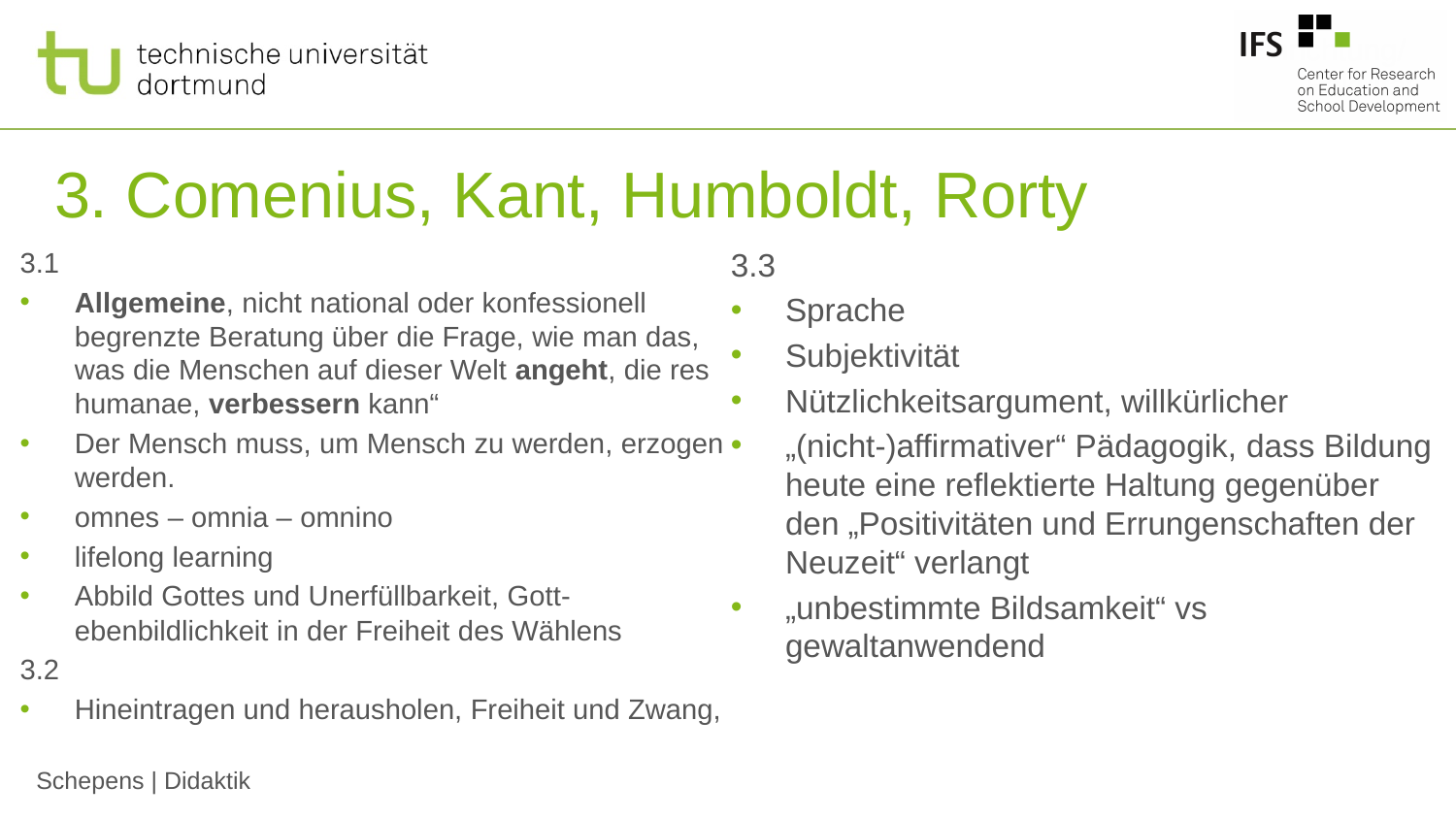

# 3. Comenius, Kant, Humboldt, Rorty
3.1
Allgemeine, nicht national oder konfessionell begrenzte Beratung über die Frage, wie man das, was die Menschen auf dieser Welt angeht, die res humanae, verbessern kann“
Der Mensch muss, um Mensch zu werden, erzogen werden.
omnes – omnia – omnino
lifelong learning
Abbild Gottes und Unerfüllbarkeit, Gott-ebenbildlichkeit in der Freiheit des Wählens
3.2
Hineintragen und herausholen, Freiheit und Zwang,

3.3
Sprache
Subjektivität
Nützlichkeitsargument, willkürlicher
„(nicht-)affirmativer“ Pädagogik, dass Bildung heute eine reflektierte Haltung gegenüber den „Positivitäten und Errungenschaften der Neuzeit“ verlangt
„unbestimmte Bildsamkeit“ vs gewaltanwendend